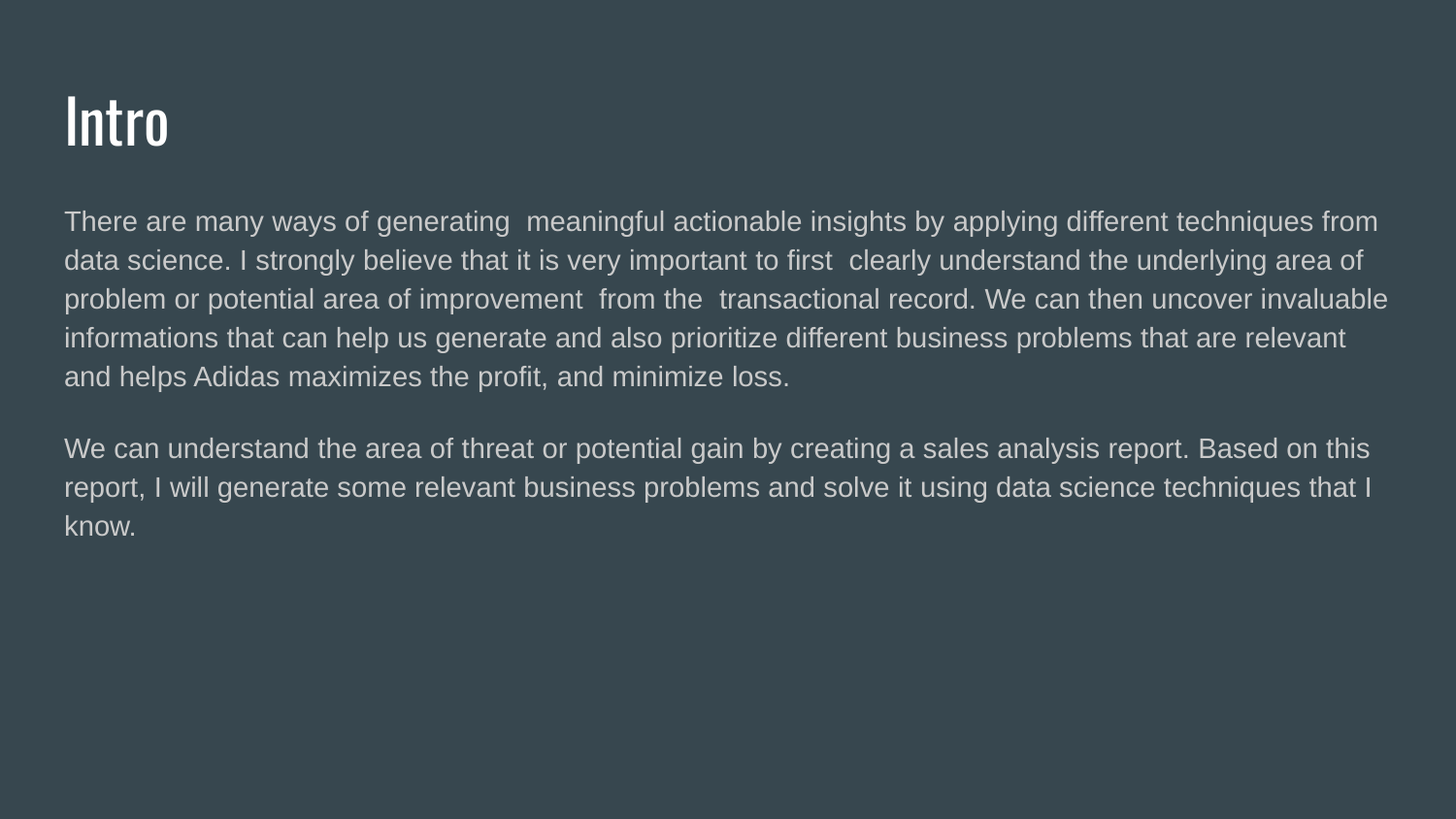

# Intro

There are many ways of generating  meaningful actionable insights by applying different techniques from data science. I strongly believe that it is very important to first  clearly understand the underlying area of problem or potential area of improvement  from the  transactional record. We can then uncover invaluable informations that can help us generate and also prioritize different business problems that are relevant and helps Adidas maximizes the profit, and minimize loss.
We can understand the area of threat or potential gain by creating a sales analysis report. Based on this report, I will generate some relevant business problems and solve it using data science techniques that I know.